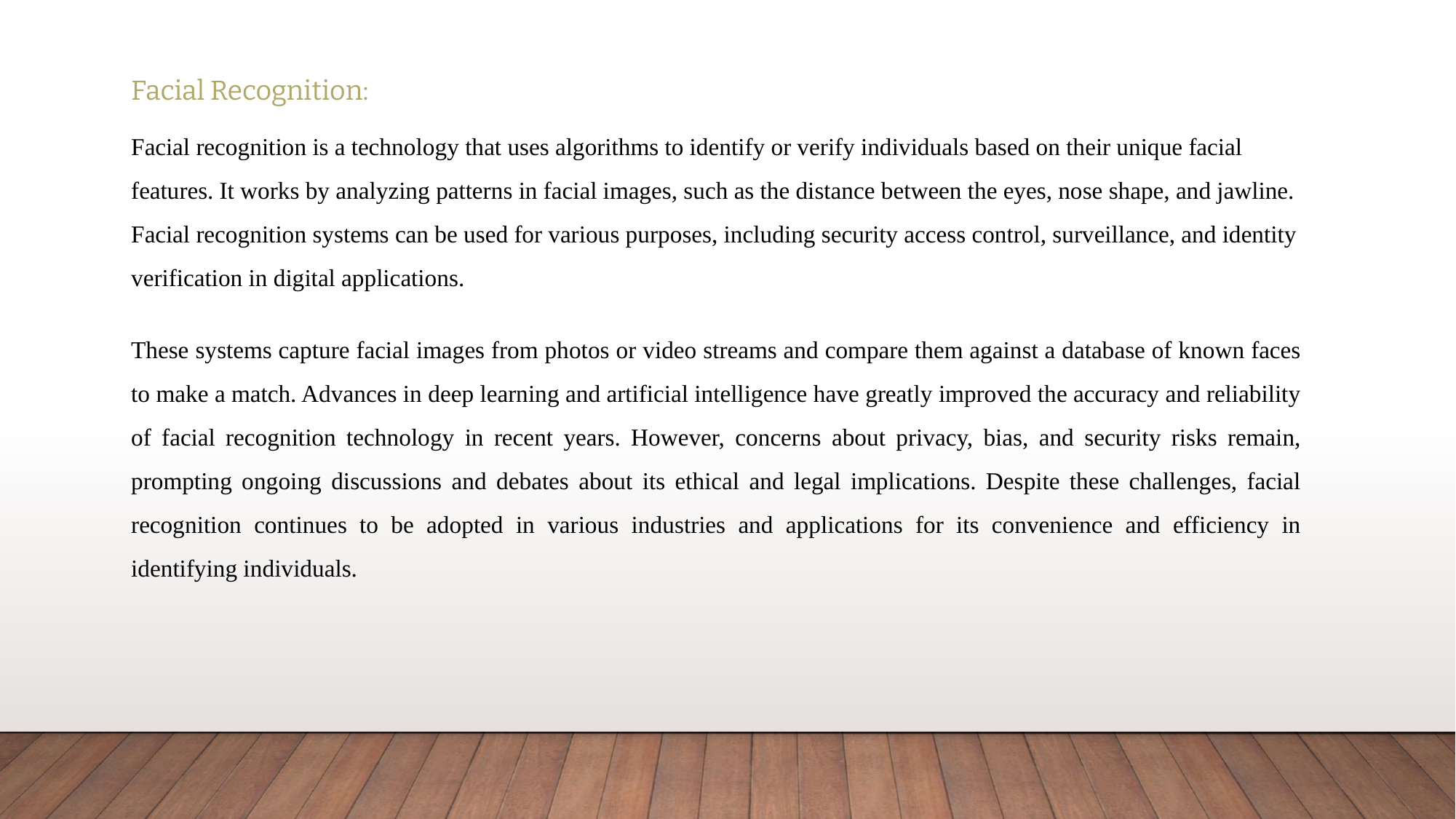

Facial Recognition:
Facial recognition is a technology that uses algorithms to identify or verify individuals based on their unique facial features. It works by analyzing patterns in facial images, such as the distance between the eyes, nose shape, and jawline. Facial recognition systems can be used for various purposes, including security access control, surveillance, and identity verification in digital applications.
These systems capture facial images from photos or video streams and compare them against a database of known faces to make a match. Advances in deep learning and artificial intelligence have greatly improved the accuracy and reliability of facial recognition technology in recent years. However, concerns about privacy, bias, and security risks remain, prompting ongoing discussions and debates about its ethical and legal implications. Despite these challenges, facial recognition continues to be adopted in various industries and applications for its convenience and efficiency in identifying individuals.